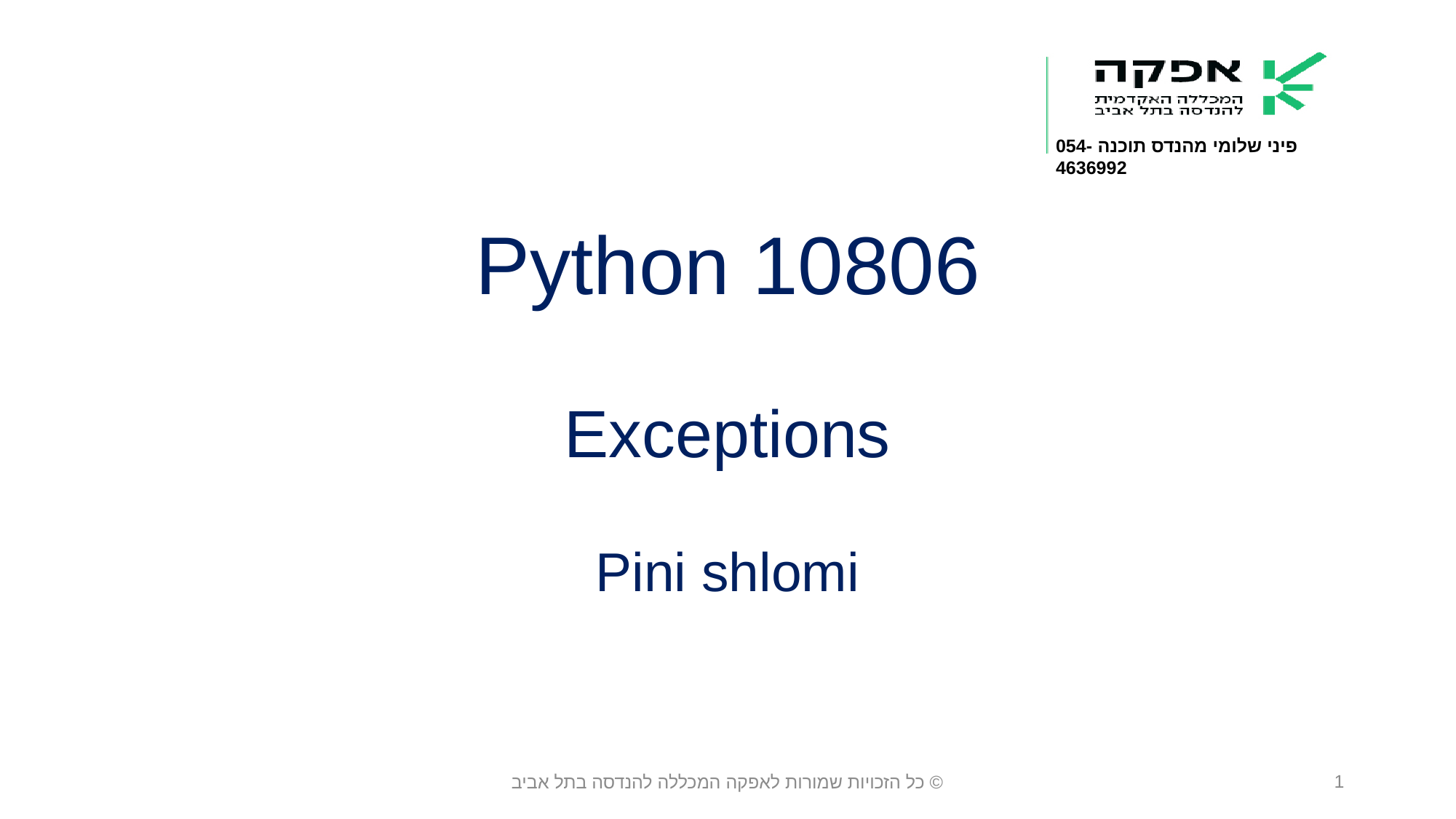

Python 10806
Exceptions

Pini shlomi
© כל הזכויות שמורות לאפקה המכללה להנדסה בתל אביב
1